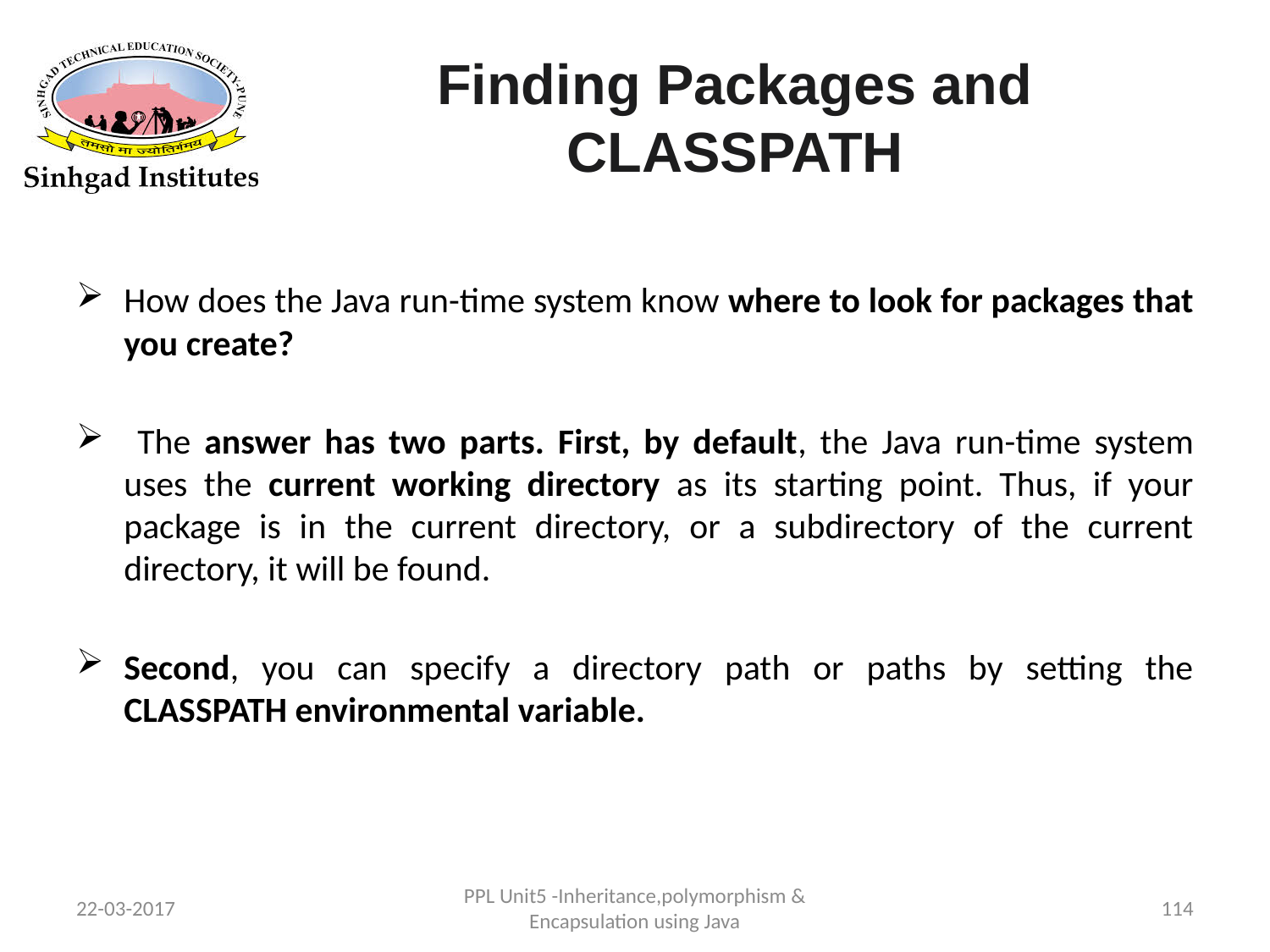

# Finding Packages and CLASSPATH

How does the Java run-time system know where to look for packages that you create?

 The answer has two parts. First, by default, the Java run-time system uses the current working directory as its starting point. Thus, if your package is in the current directory, or a subdirectory of the current directory, it will be found.

Second, you can specify a directory path or paths by setting the CLASSPATH environmental variable.

22-03-2017
PPL Unit5 -Inheritance,polymorphism & Encapsulation using Java
114